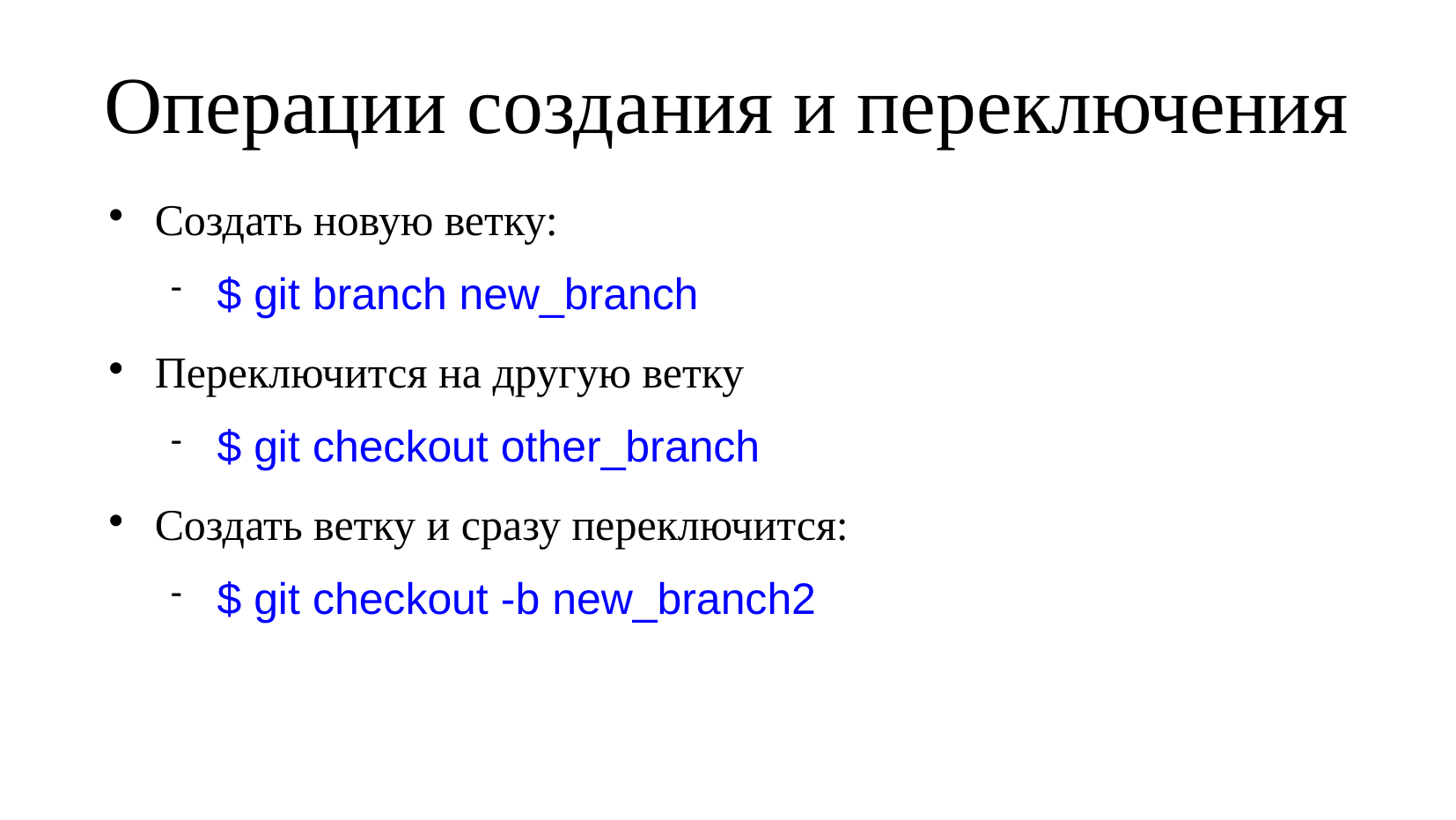

Операции создания и переключения
Создать новую ветку:
$ git branch new_branch
Переключится на другую ветку
$ git checkout оther_branch
Создать ветку и сразу переключится:
$ git checkout -b new_branch2